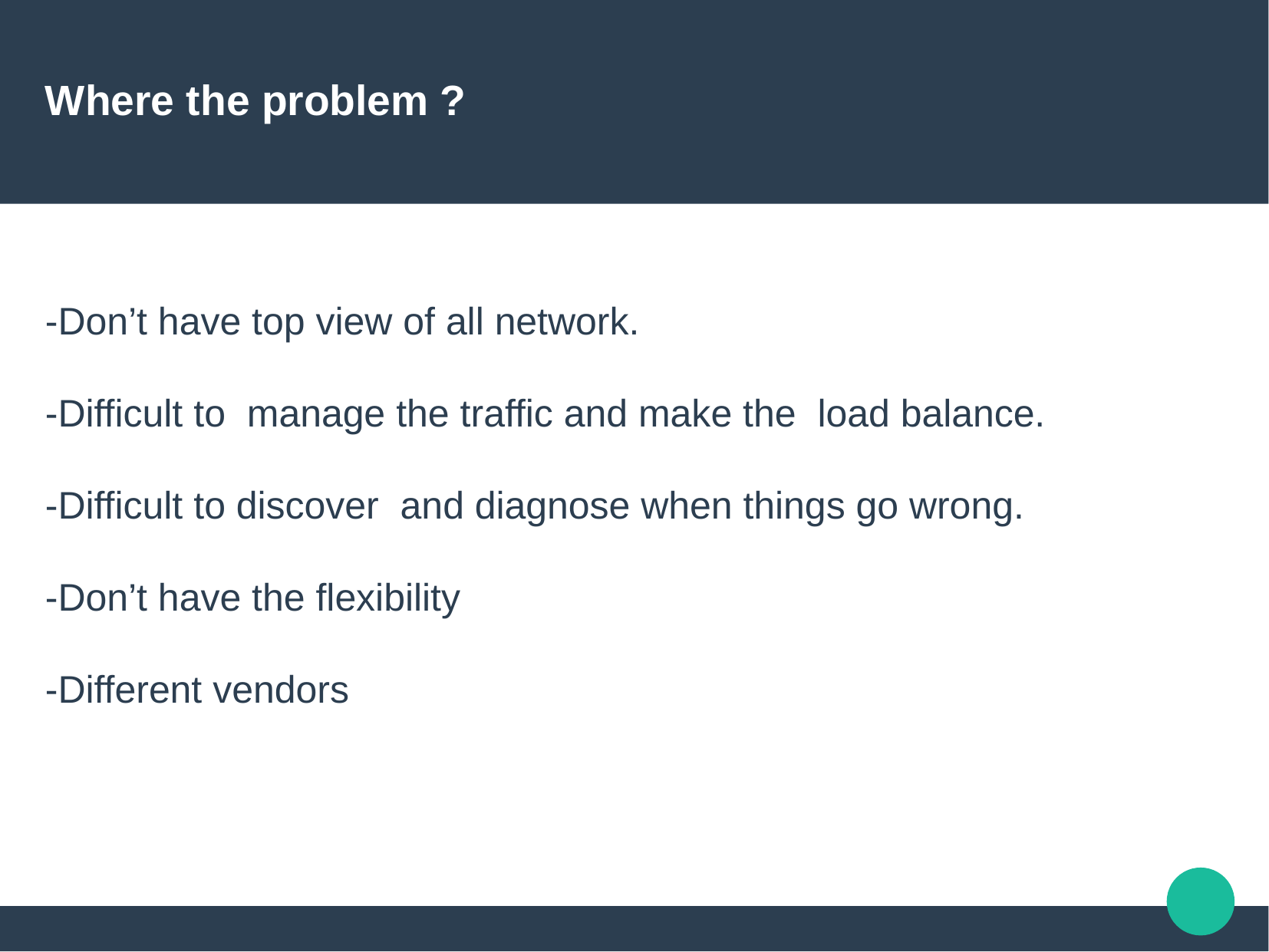

Where the problem ?

-Don’t have top view of all network.
-Difficult to  manage the traffic and make the  load balance.
-Difficult to discover  and diagnose when things go wrong.
-Don’t have the flexibility
-Different vendors